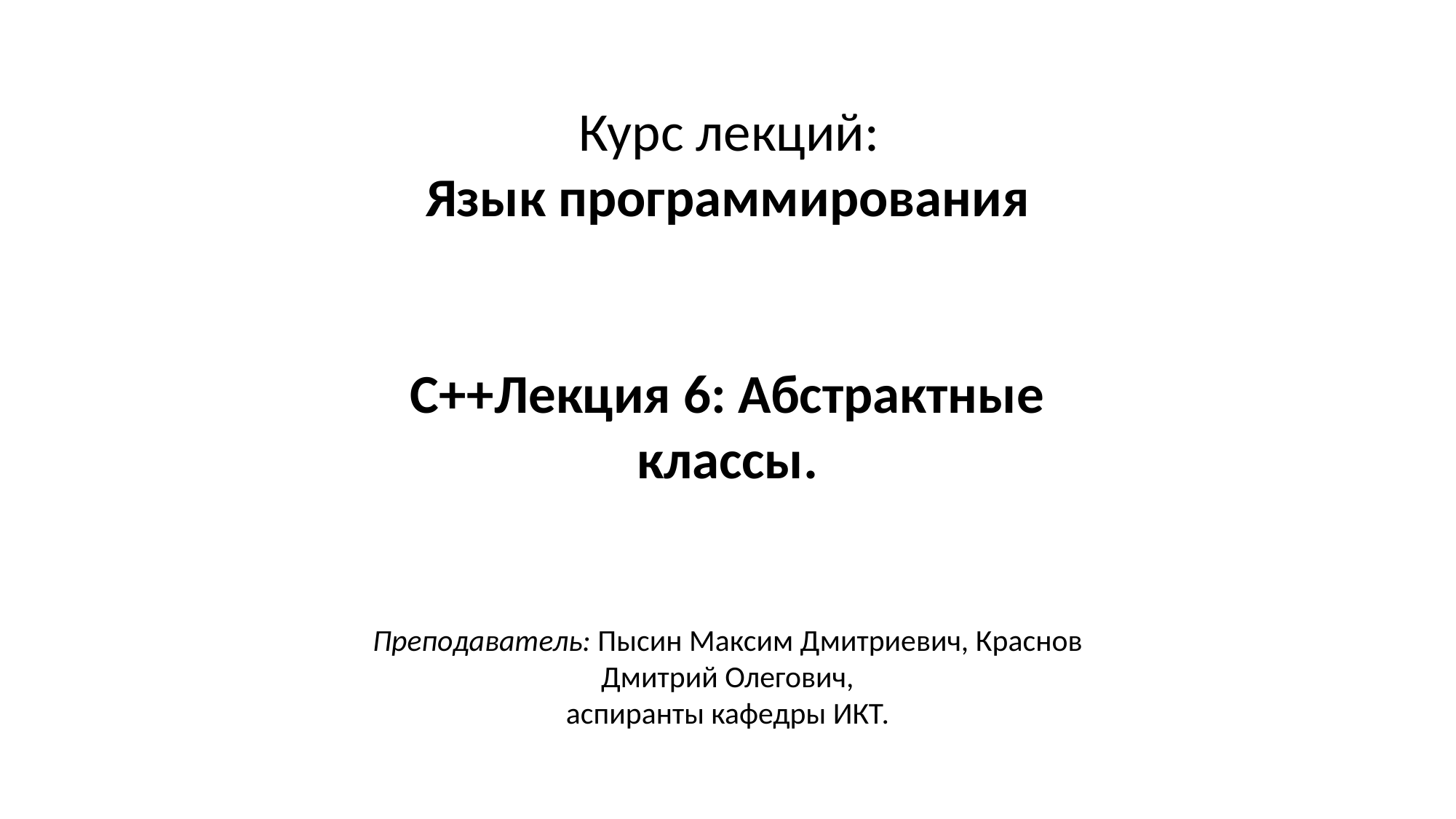

Курс лекций:
Язык программирования

C++Лекция 6: Абстрактные классы.

Преподаватель: Пысин Максим Дмитриевич, Краснов Дмитрий Олегович,
аспиранты кафедры ИКТ.